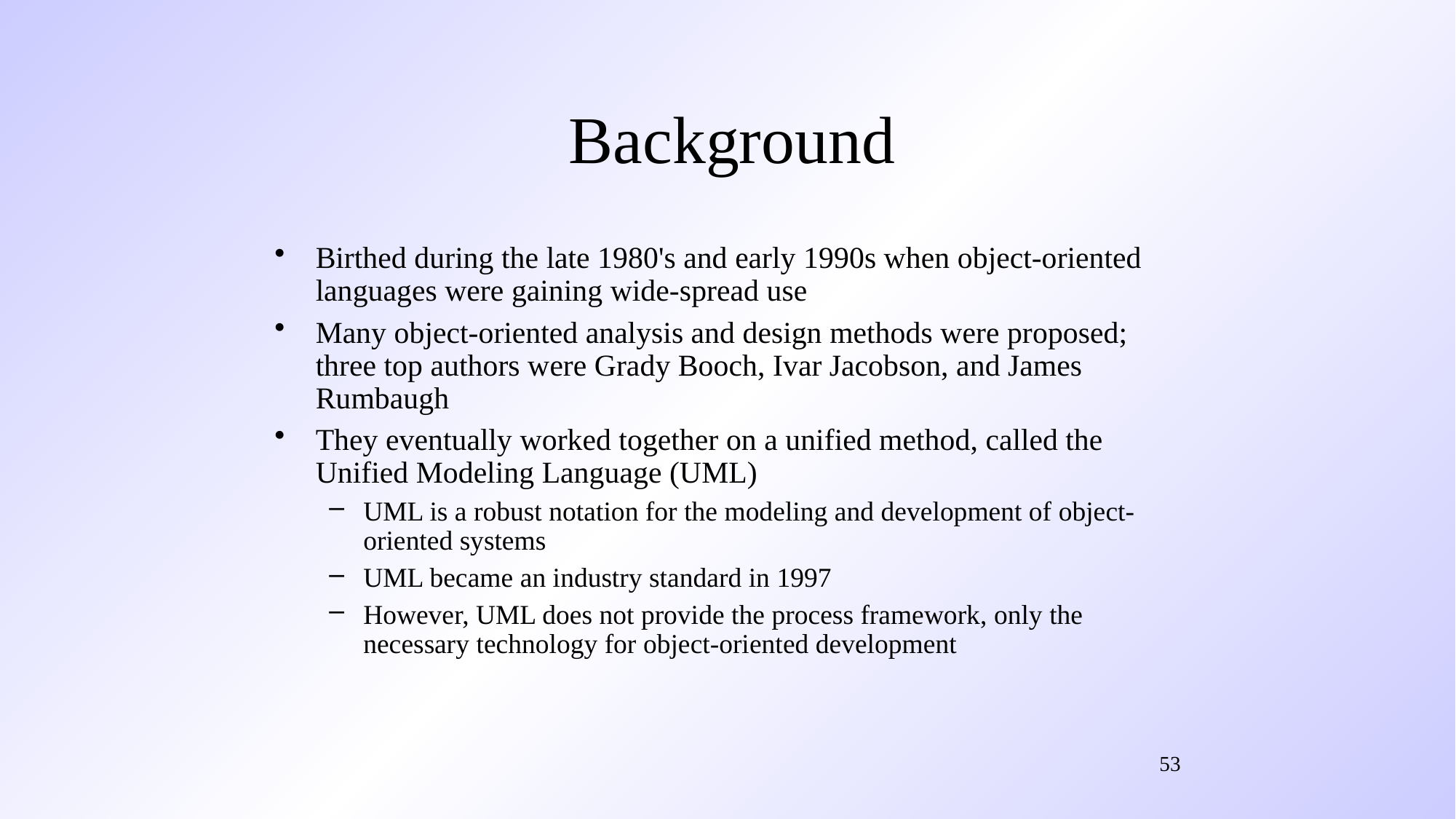

# Background
Birthed during the late 1980's and early 1990s when object-oriented languages were gaining wide-spread use
Many object-oriented analysis and design methods were proposed; three top authors were Grady Booch, Ivar Jacobson, and James Rumbaugh
They eventually worked together on a unified method, called the Unified Modeling Language (UML)
UML is a robust notation for the modeling and development of object-oriented systems
UML became an industry standard in 1997
However, UML does not provide the process framework, only the necessary technology for object-oriented development
53